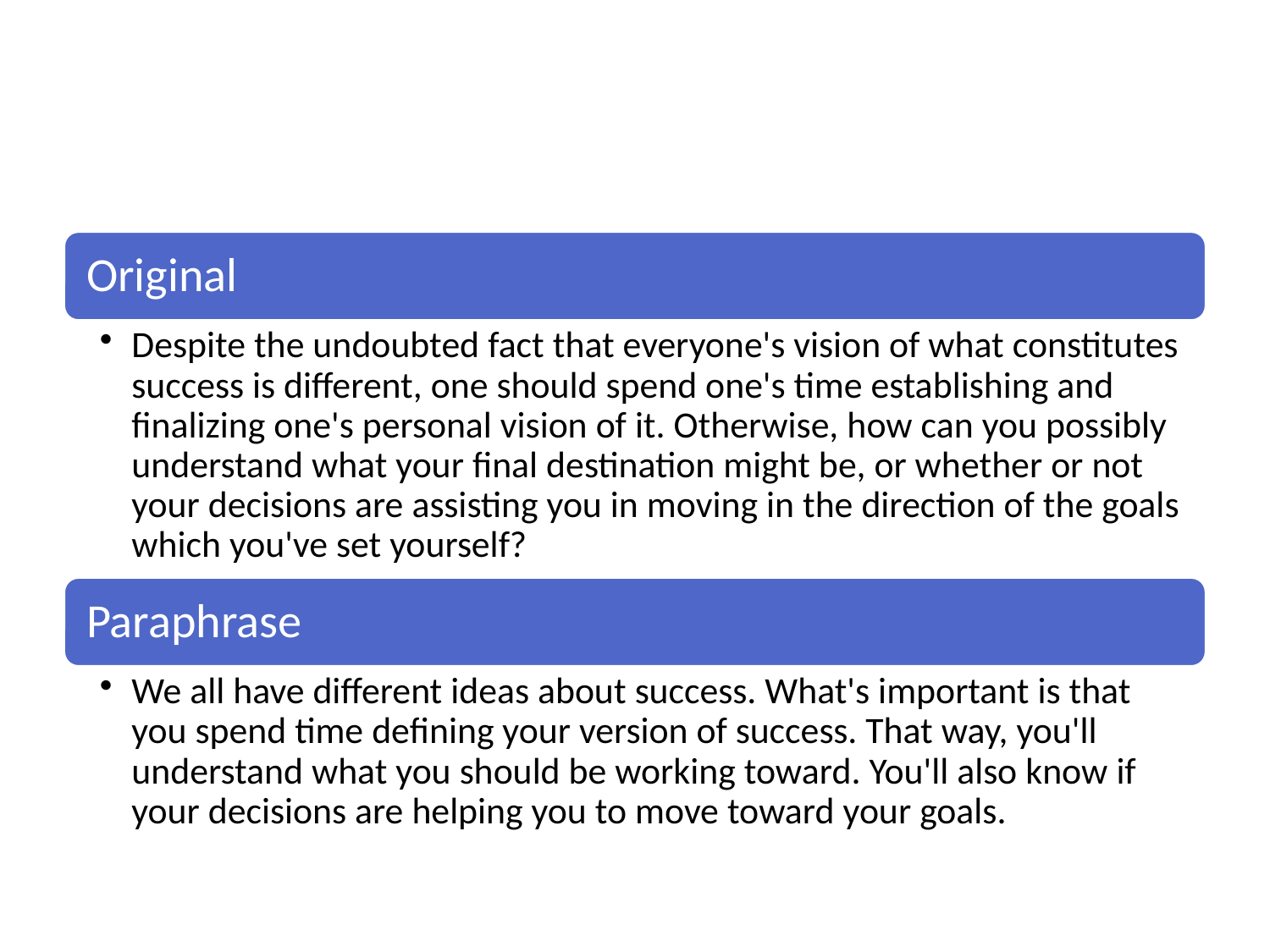

#
Original
Despite the undoubted fact that everyone's vision of what constitutes success is different, one should spend one's time establishing and finalizing one's personal vision of it. Otherwise, how can you possibly understand what your final destination might be, or whether or not your decisions are assisting you in moving in the direction of the goals which you've set yourself?
Paraphrase
We all have different ideas about success. What's important is that you spend time defining your version of success. That way, you'll understand what you should be working toward. You'll also know if your decisions are helping you to move toward your goals.